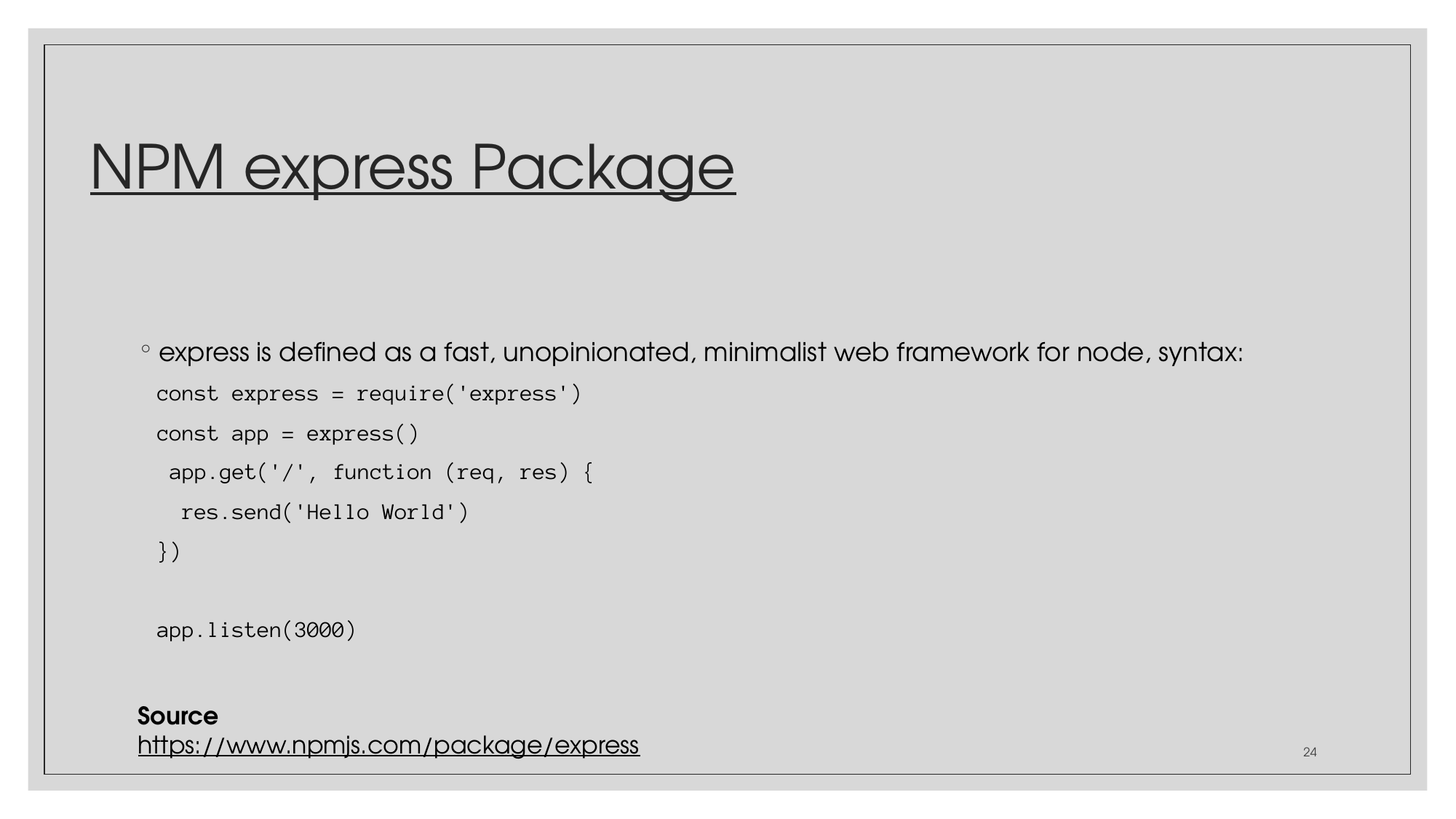

# NPM express Package
express is defined as a fast, unopinionated, minimalist web framework for node, syntax:
const express = require('express')
const app = express()
 app.get('/', function (req, res) {
  res.send('Hello World')
})

app.listen(3000)
Source
https://www.npmjs.com/package/express
24